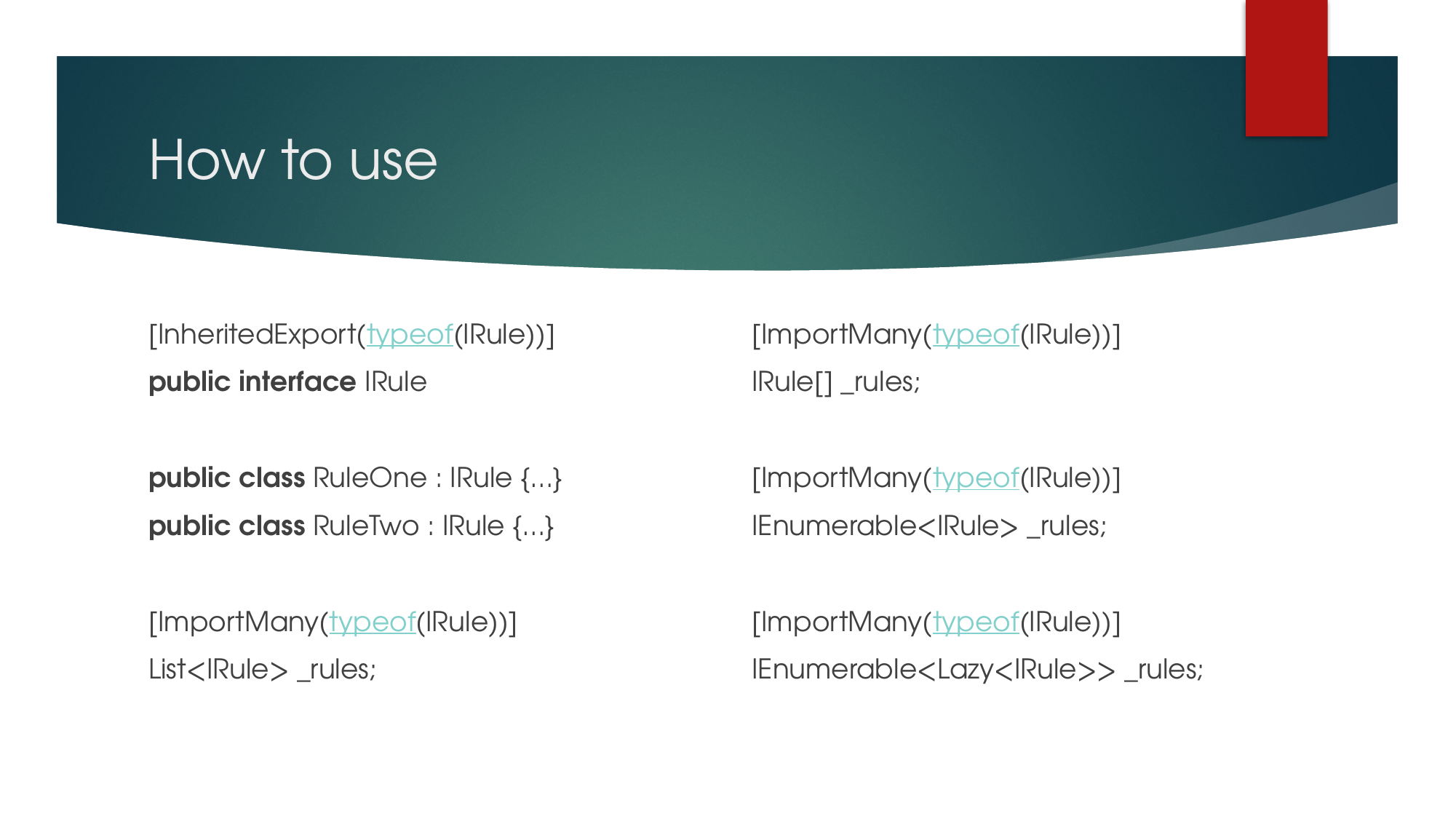

# How to use
[InheritedExport(typeof(IRule))]
public interface IRule

public class RuleOne : IRule {…}
public class RuleTwo : IRule {…}

[ImportMany(typeof(IRule))]
List<IRule> _rules;

[ImportMany(typeof(IRule))]
IRule[] _rules;

[ImportMany(typeof(IRule))]
IEnumerable<IRule> _rules;

[ImportMany(typeof(IRule))]
IEnumerable<Lazy<IRule>> _rules;